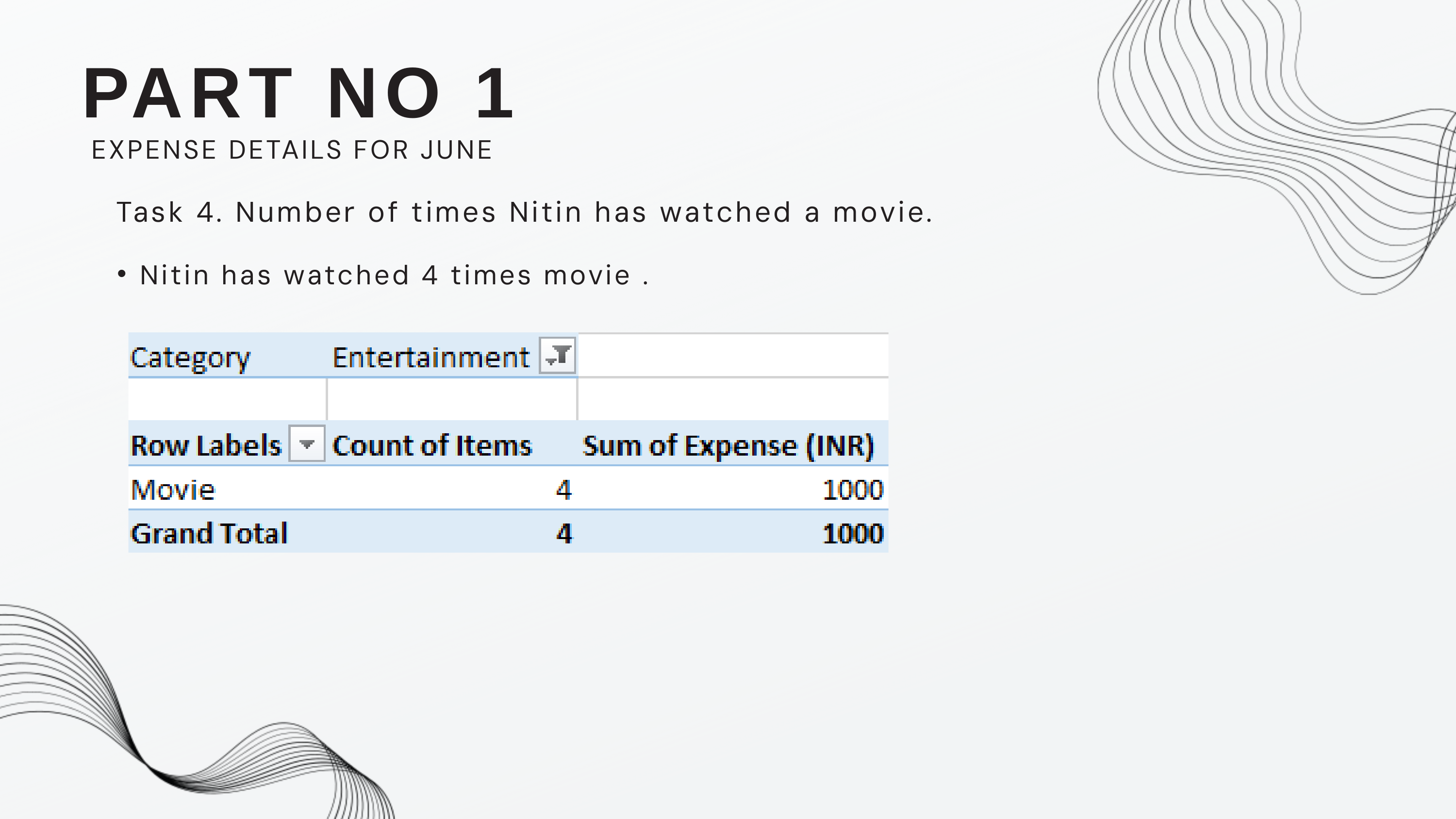

PART NO 1
 EXPENSE DETAILS FOR JUNE
Task 4. Number of times Nitin has watched a movie.
Nitin has watched 4 times movie .